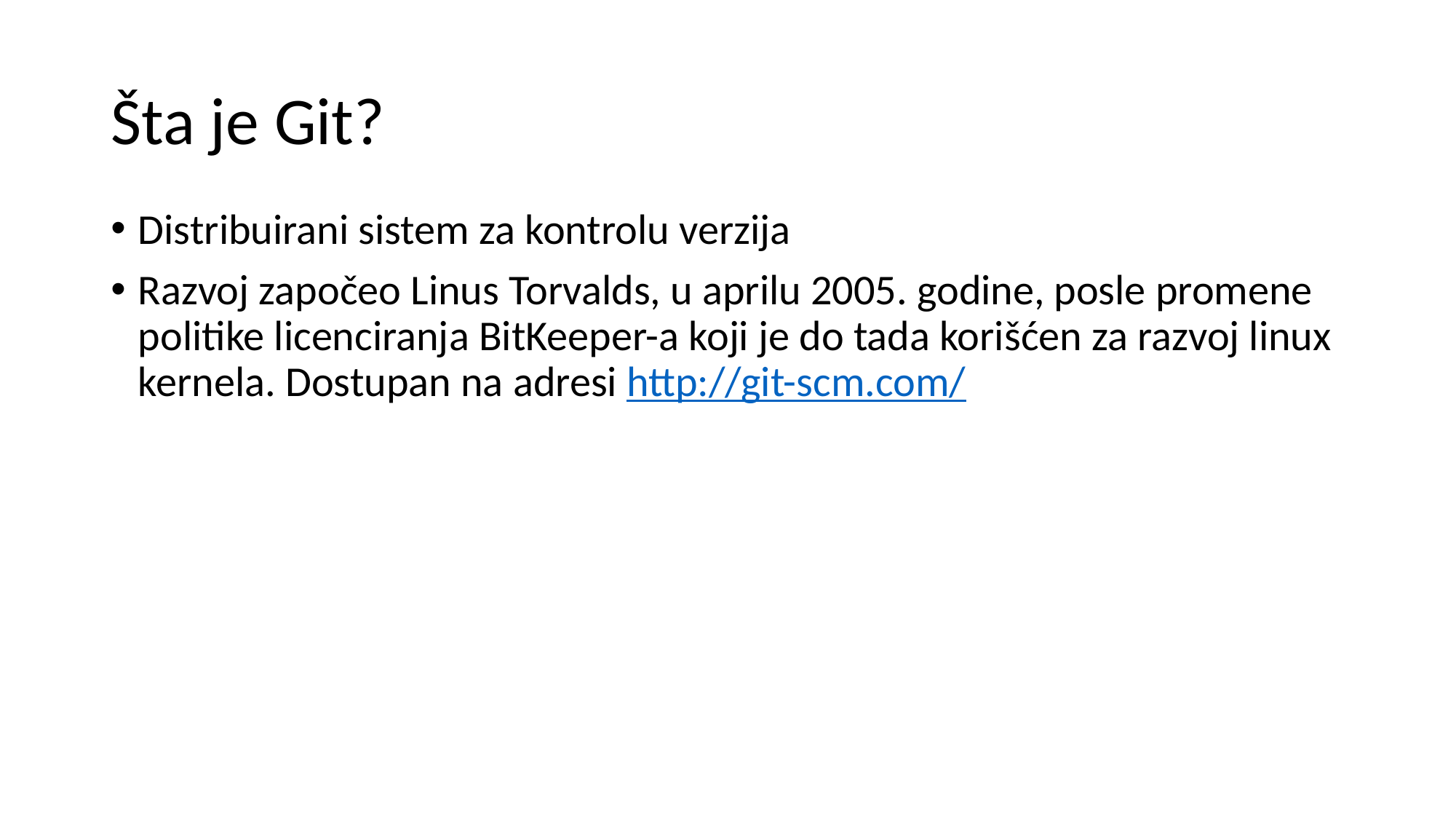

# Šta je Git?
Distribuirani sistem za kontrolu verzija
Razvoj započeo Linus Torvalds, u aprilu 2005. godine, posle promene politike licenciranja BitKeeper-a koji je do tada korišćen za razvoj linux kernela. Dostupan na adresi http://git-scm.com/